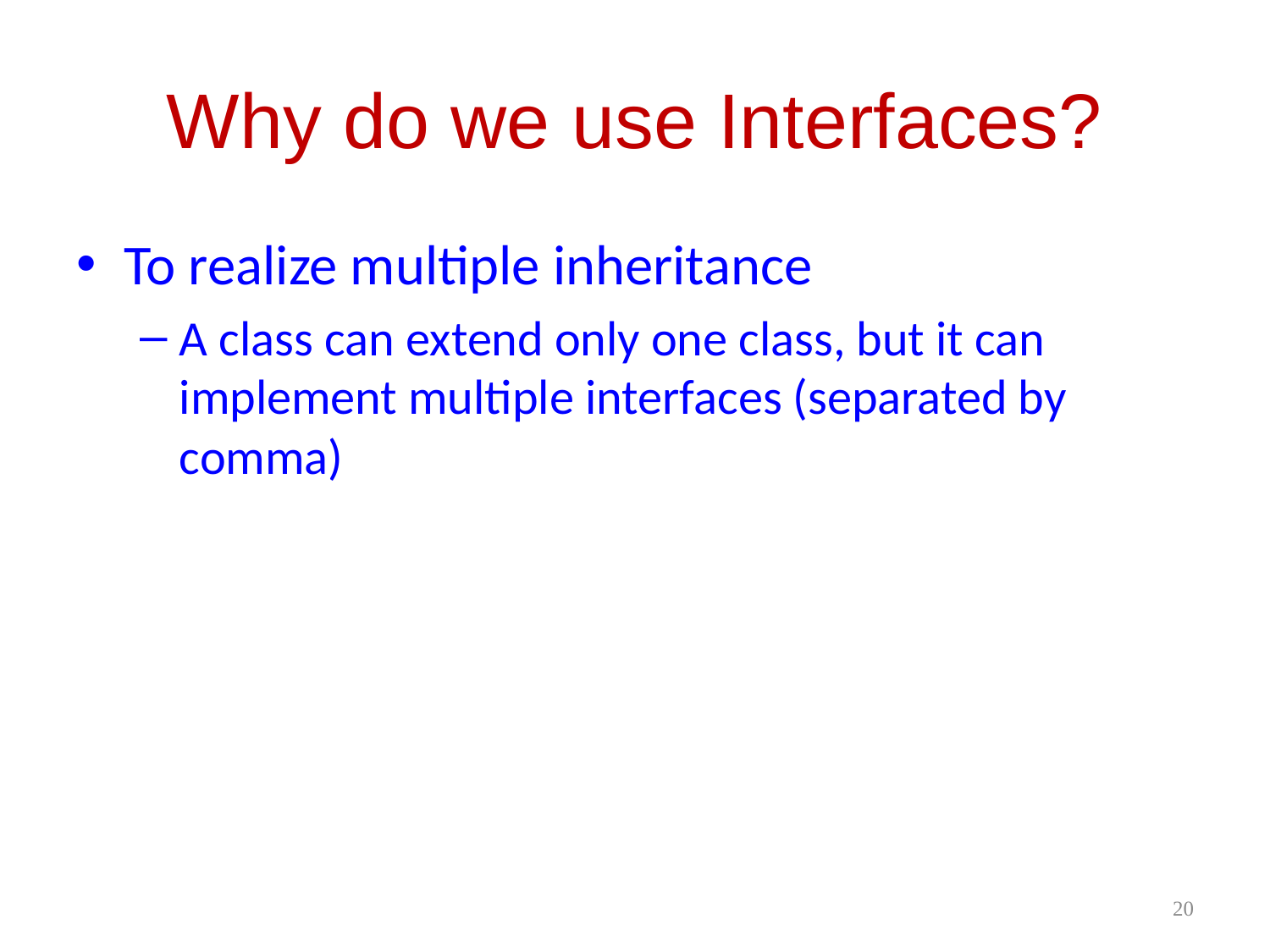

# Why do we use Interfaces?
To realize multiple inheritance
A class can extend only one class, but it can implement multiple interfaces (separated by comma)
20